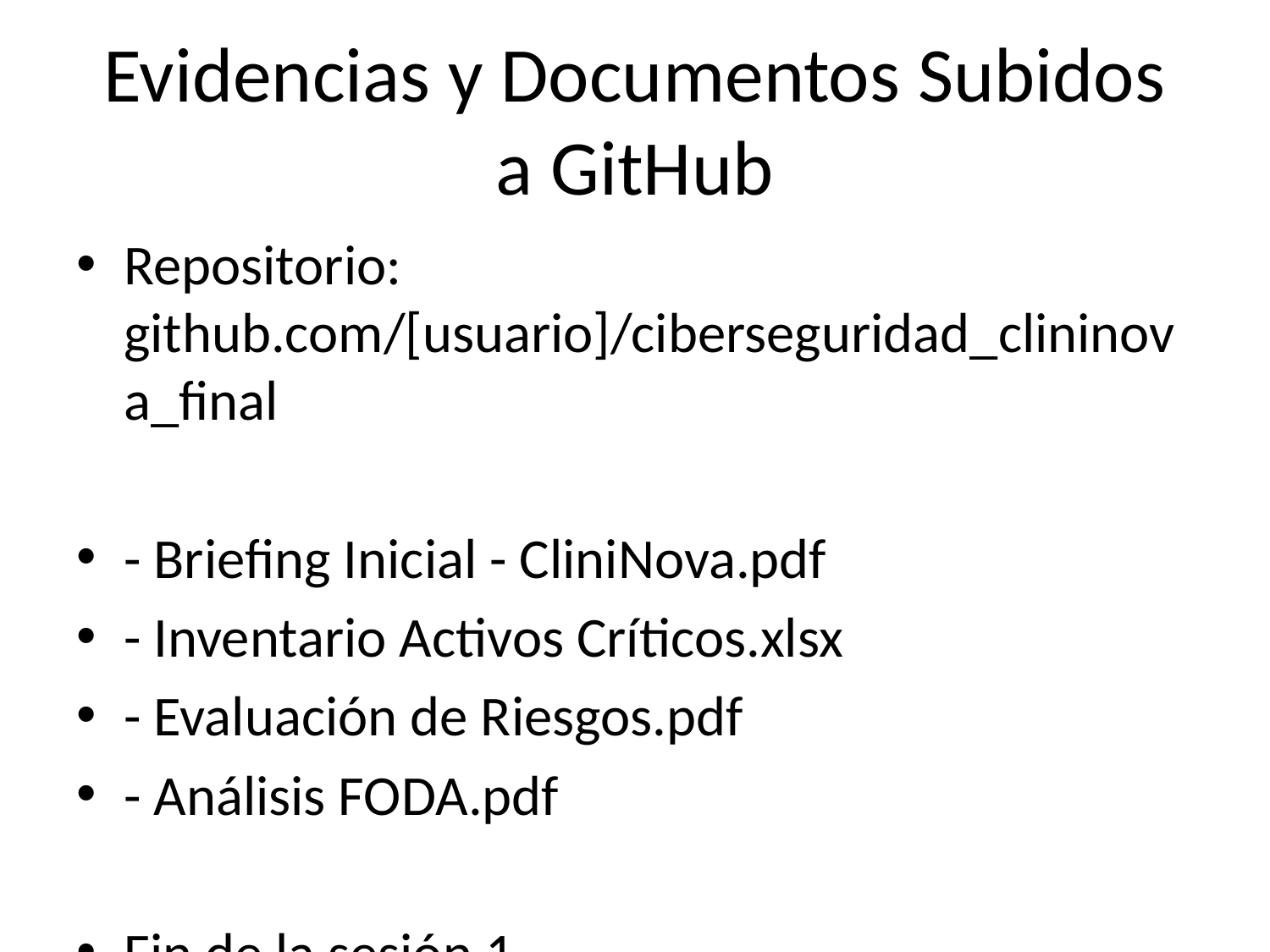

# Evidencias y Documentos Subidos a GitHub
Repositorio: github.com/[usuario]/ciberseguridad_clininova_final

- Briefing Inicial - CliniNova.pdf
- Inventario Activos Críticos.xlsx
- Evaluación de Riesgos.pdf
- Análisis FODA.pdf

Fin de la sesión 1